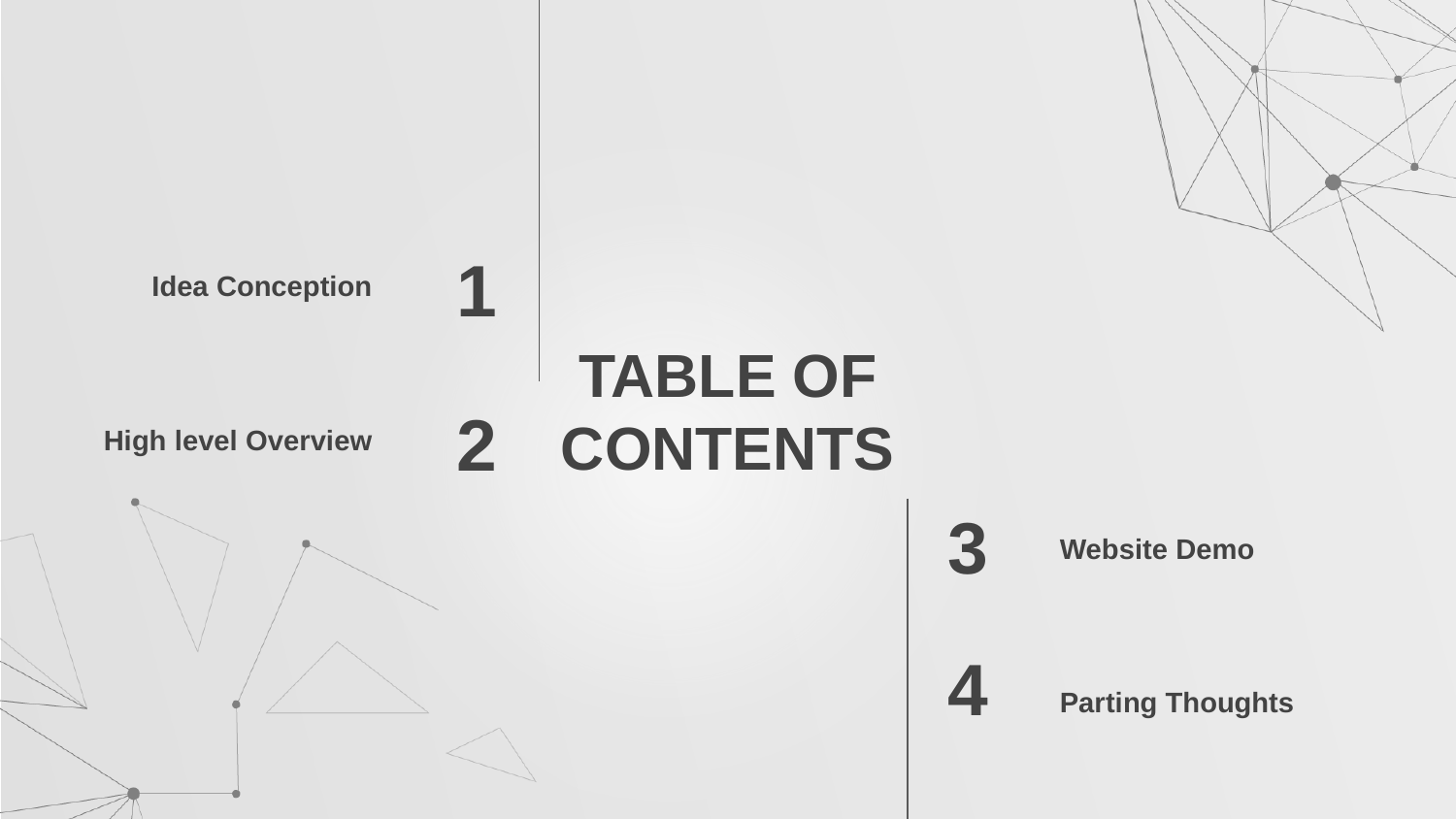

Idea Conception
1
# TABLE OF CONTENTS
High level Overview
2
Website Demo
3
Parting Thoughts
4